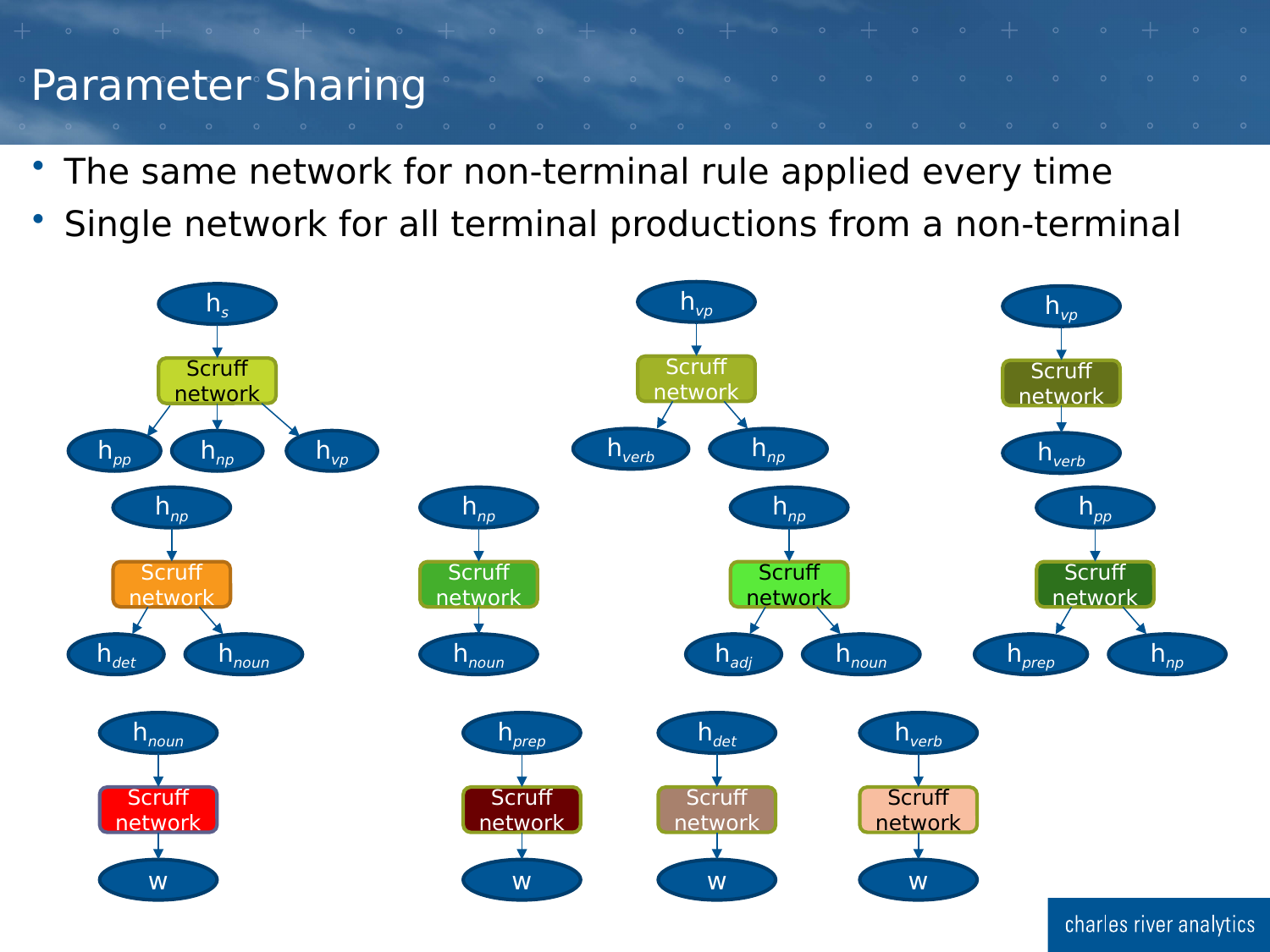

# Parameter Sharing
The same network for non-terminal rule applied every time
Single network for all terminal productions from a non-terminal
hvp
Scruff network
hverb
hnp
hs
Scruff network
hpp
hnp
hvp
hvp
Scruff network
hverb
hnp
Scruff network
hdet
hnoun
hnp
Scruff network
hnoun
hnp
Scruff network
hadj
hnoun
hpp
Scruff network
hprep
hnp
hnoun
Scruff network
w
hprep
Scruff network
w
hdet
Scruff network
w
hverb
Scruff network
w